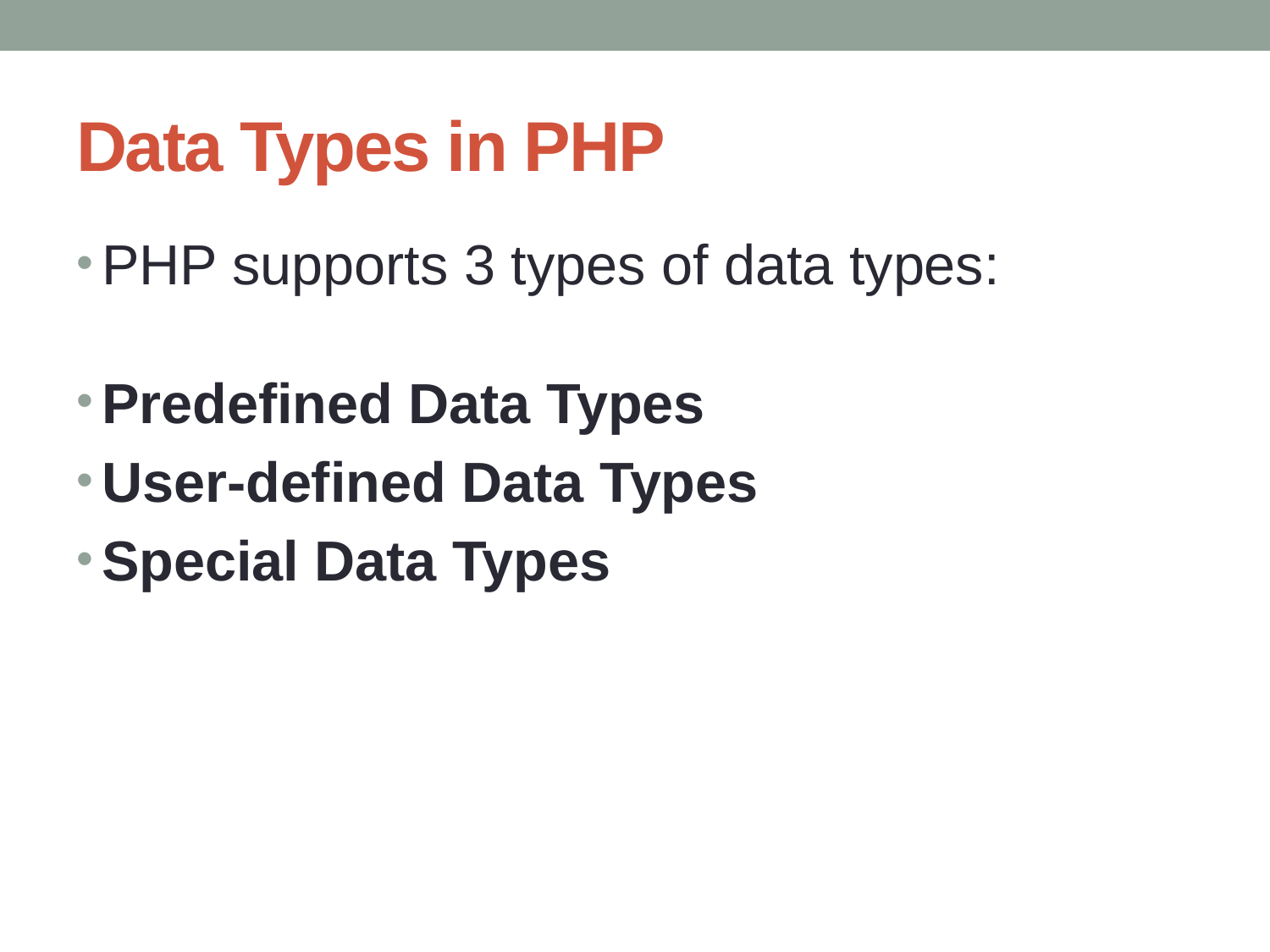

# Data Types in PHP
PHP supports 3 types of data types:

Predefined Data Types
User-defined Data Types
Special Data Types